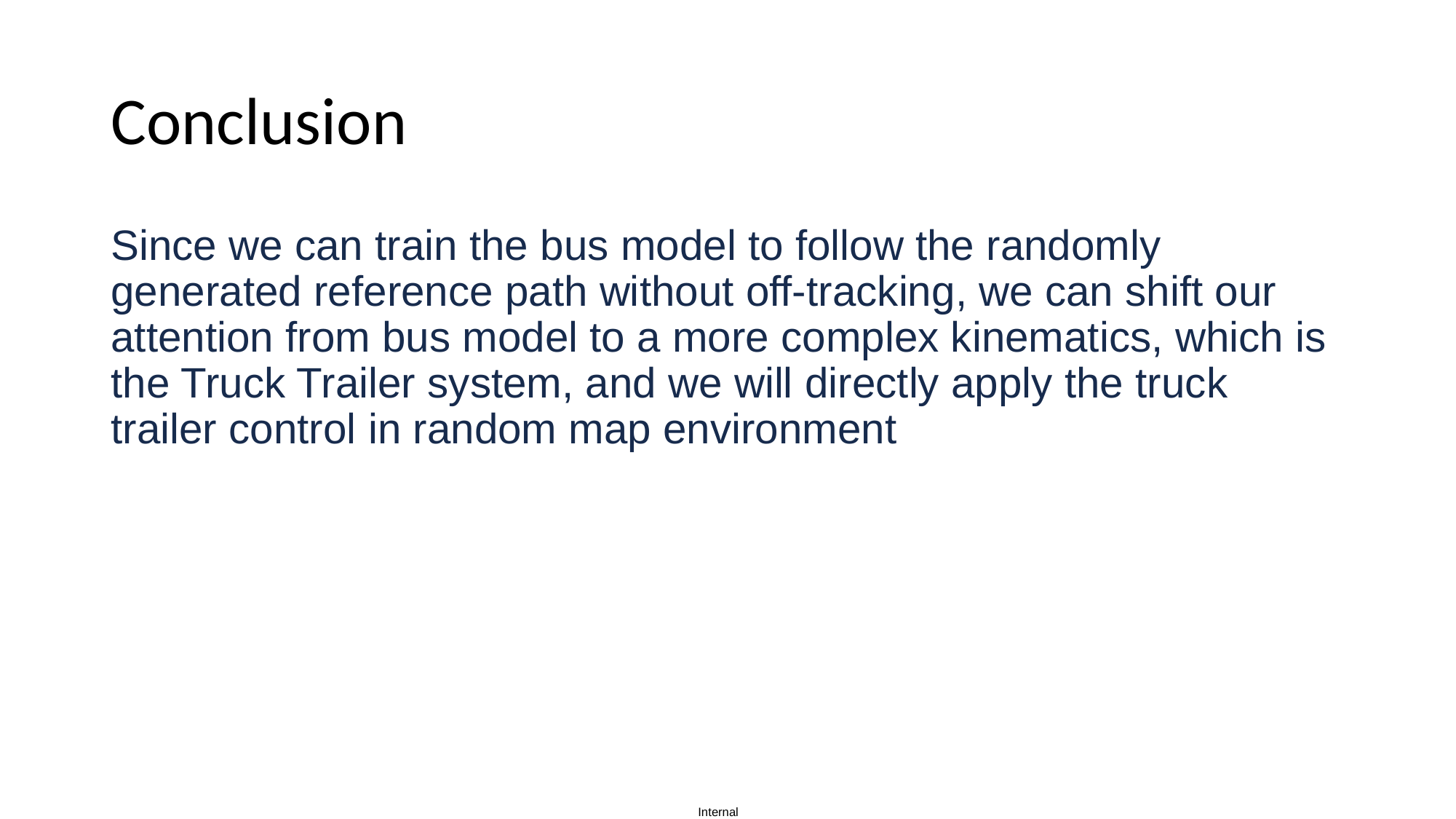

# Conclusion
Since we can train the bus model to follow the randomly generated reference path without off-tracking, we can shift our attention from bus model to a more complex kinematics, which is the Truck Trailer system, and we will directly apply the truck trailer control in random map environment